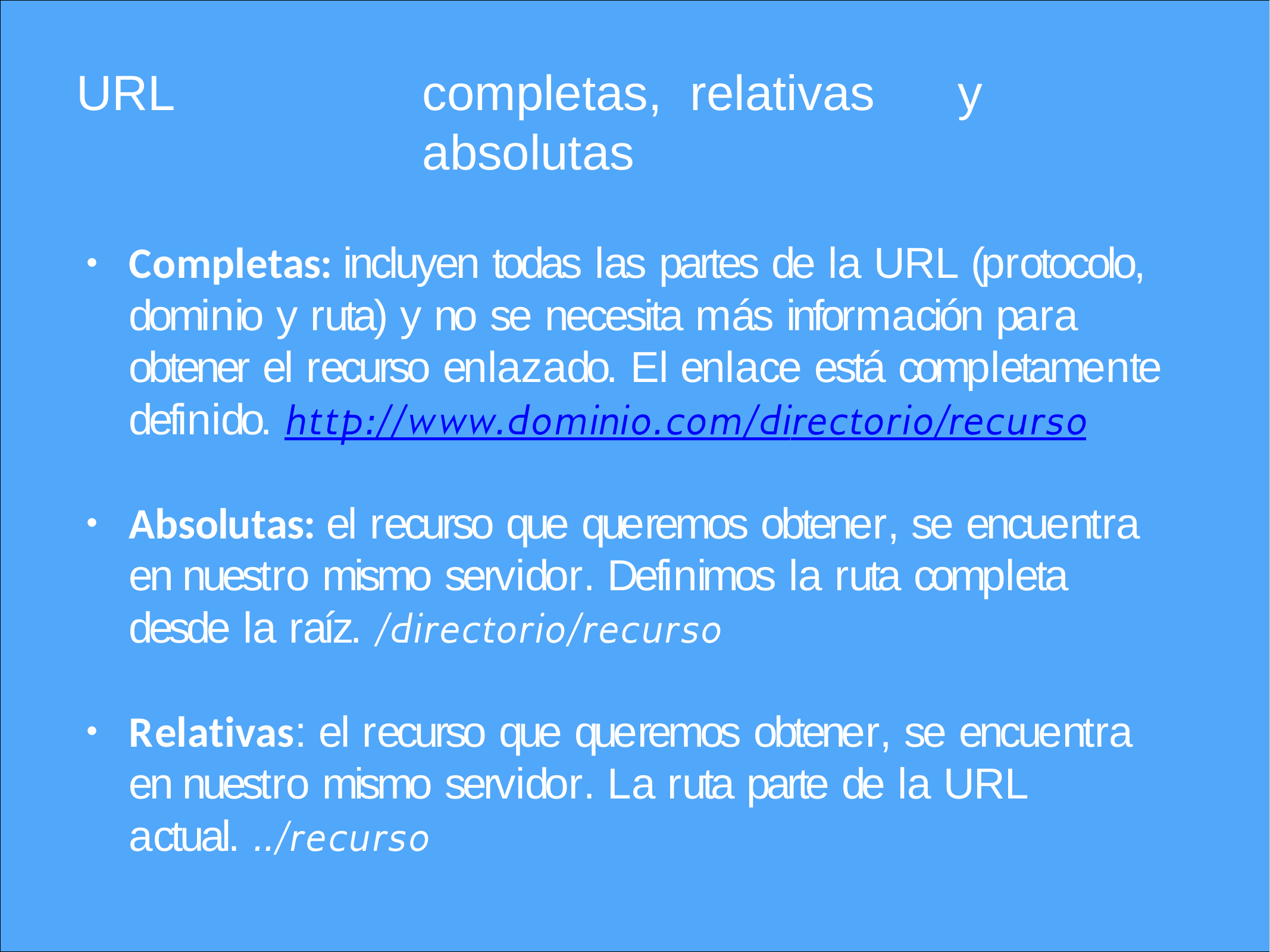

URL	completas,	relativas	y absolutas
Completas: incluyen todas las partes de la URL (protocolo, dominio y ruta) y no se necesita más información para obtener el recurso enlazado. El enlace está completamente definido. http://www.dominio.com/directorio/recurso
•
Absolutas: el recurso que queremos obtener, se encuentra en nuestro mismo servidor. Definimos la ruta completa desde la raíz. /directorio/recurso
•
Relativas: el recurso que queremos obtener, se encuentra en nuestro mismo servidor. La ruta parte de la URL actual. ../recurso
•